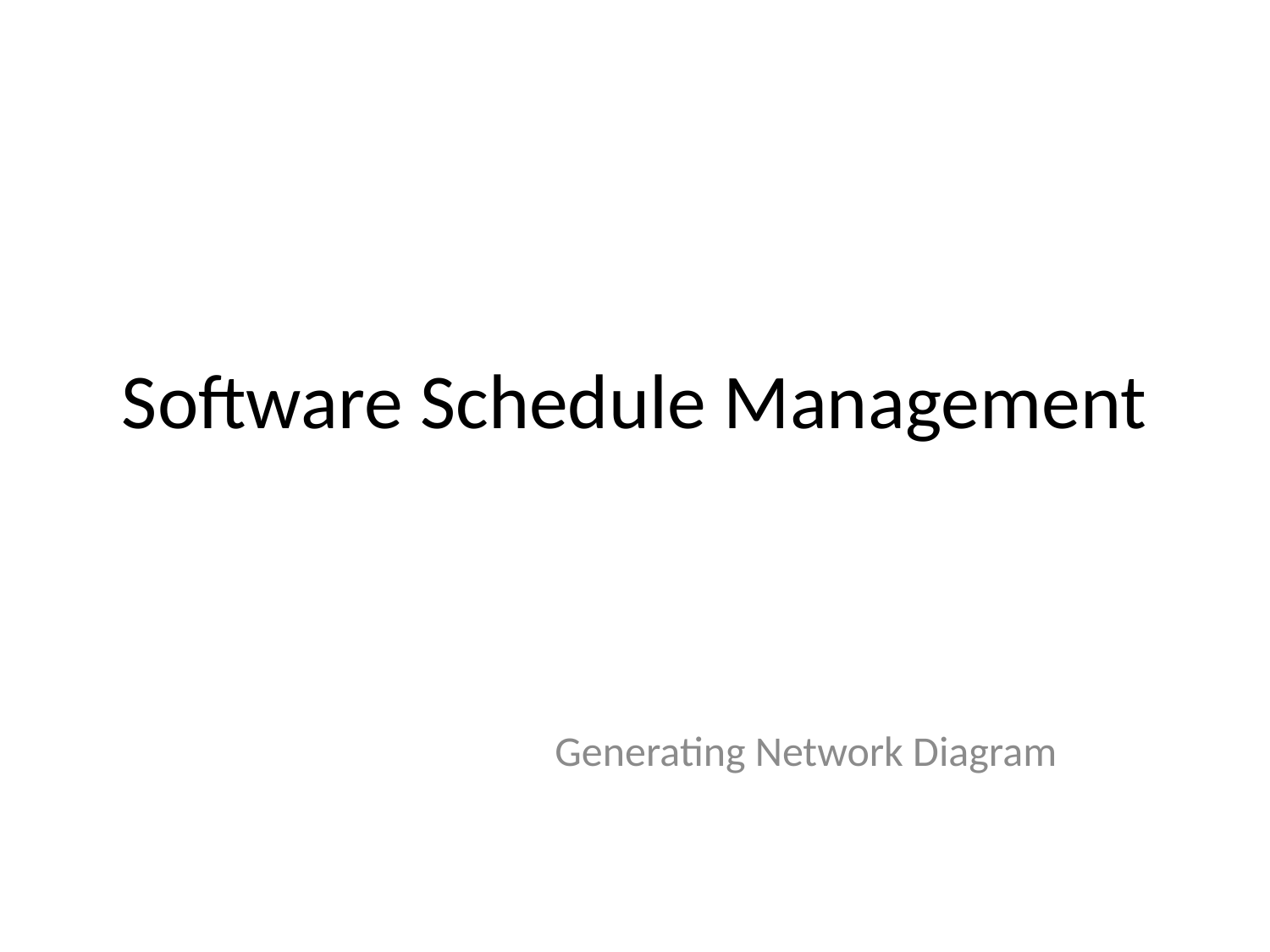

# Software Schedule Management

Generating Network Diagram